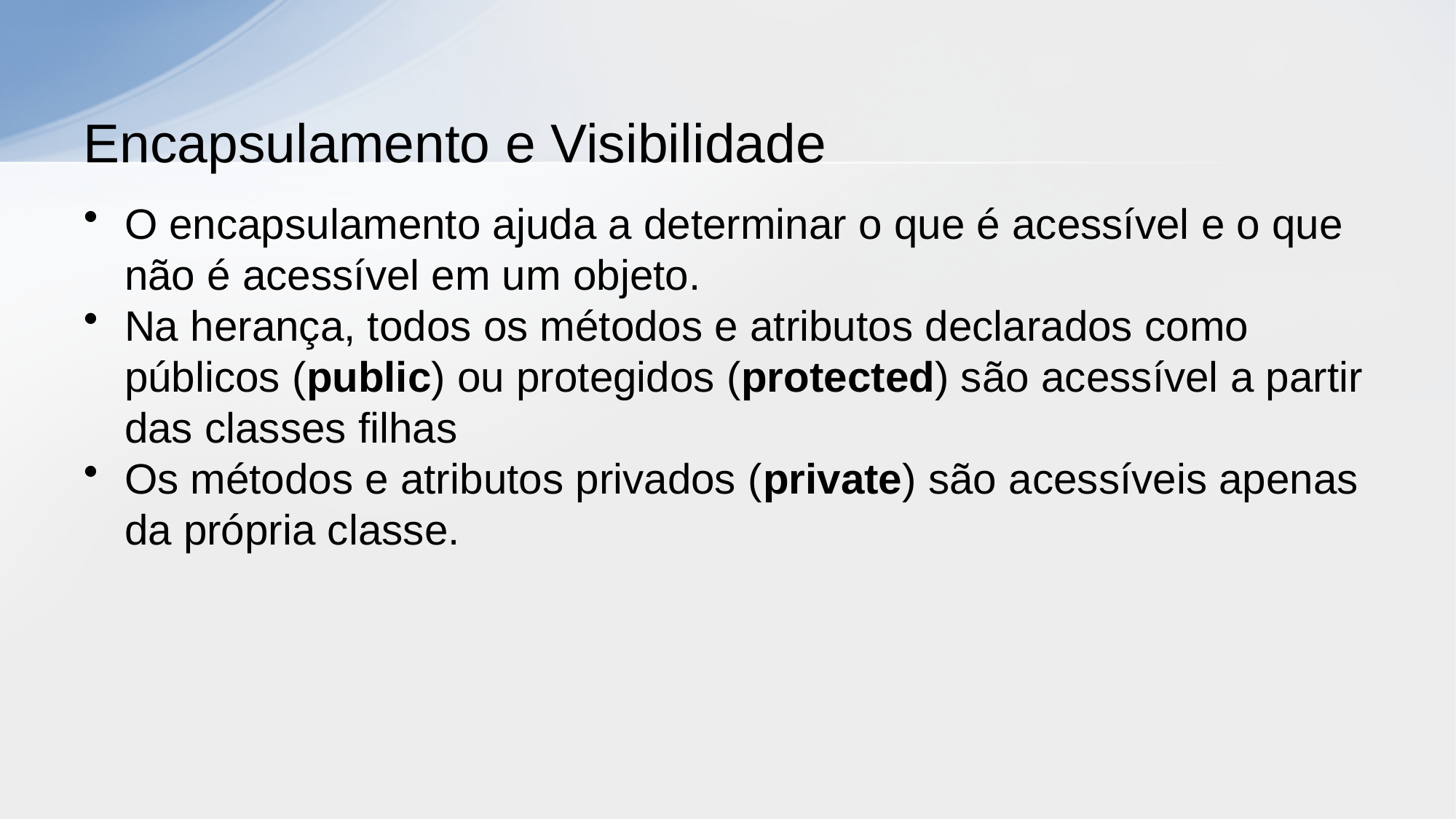

# Encapsulamento e Visibilidade
O encapsulamento ajuda a determinar o que é acessível e o que não é acessível em um objeto.
Na herança, todos os métodos e atributos declarados como públicos (public) ou protegidos (protected) são acessível a partir das classes filhas
Os métodos e atributos privados (private) são acessíveis apenas da própria classe.